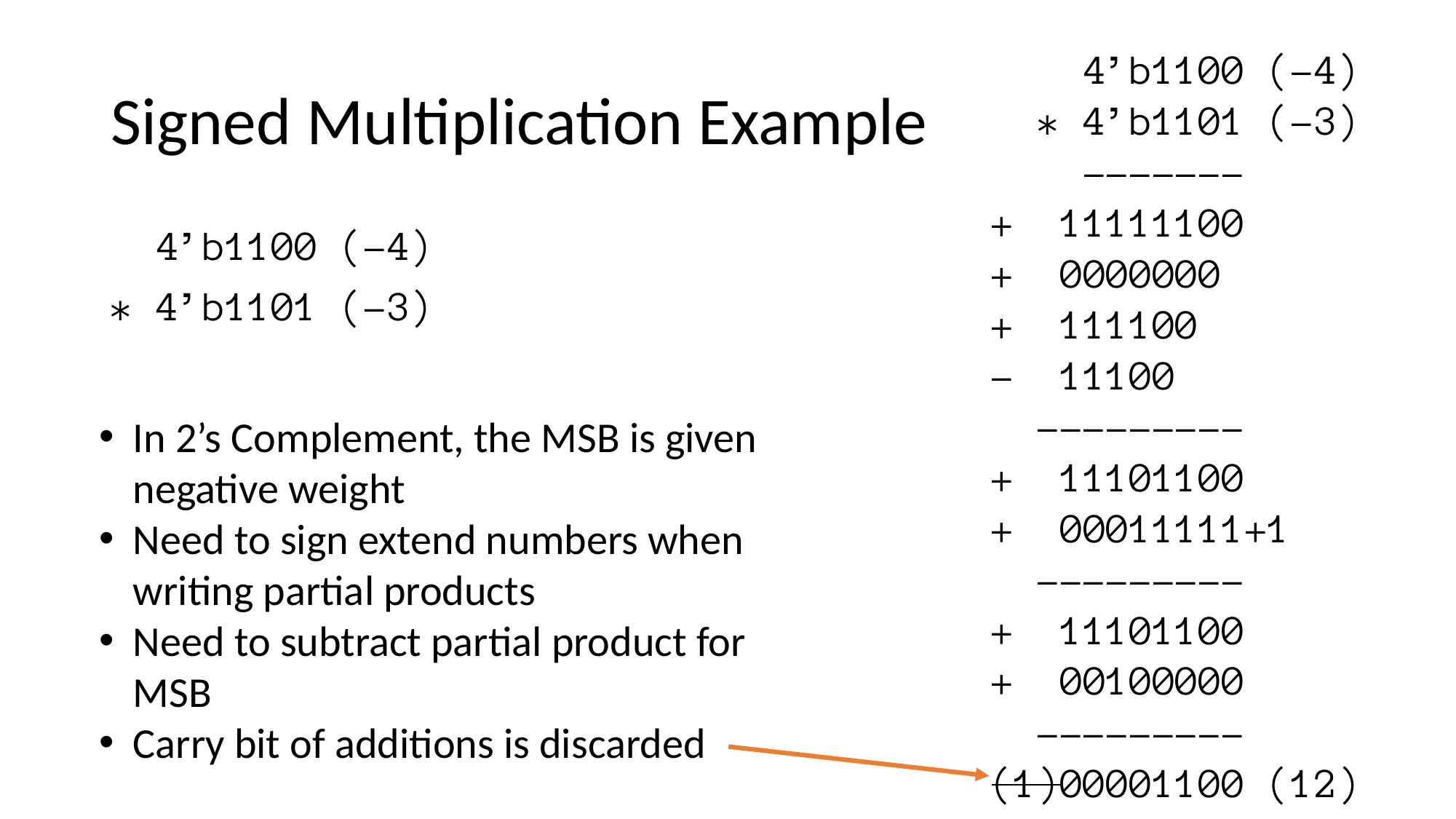

4’b1100 (-4)
  * 4’b1101 (-3)
    -------
+  11111100
+  0000000
+  111100
-  11100
  ---------
+  11101100
+  00011111+1
  ---------
+  11101100
+  00100000
  ---------
(1)00001100 (12)
# Signed Multiplication Example
  4’b1100 (-4)
* 4’b1101 (-3)
In 2’s Complement, the MSB is given negative weight
Need to sign extend numbers when writing partial products
Need to subtract partial product for MSB
Carry bit of additions is discarded